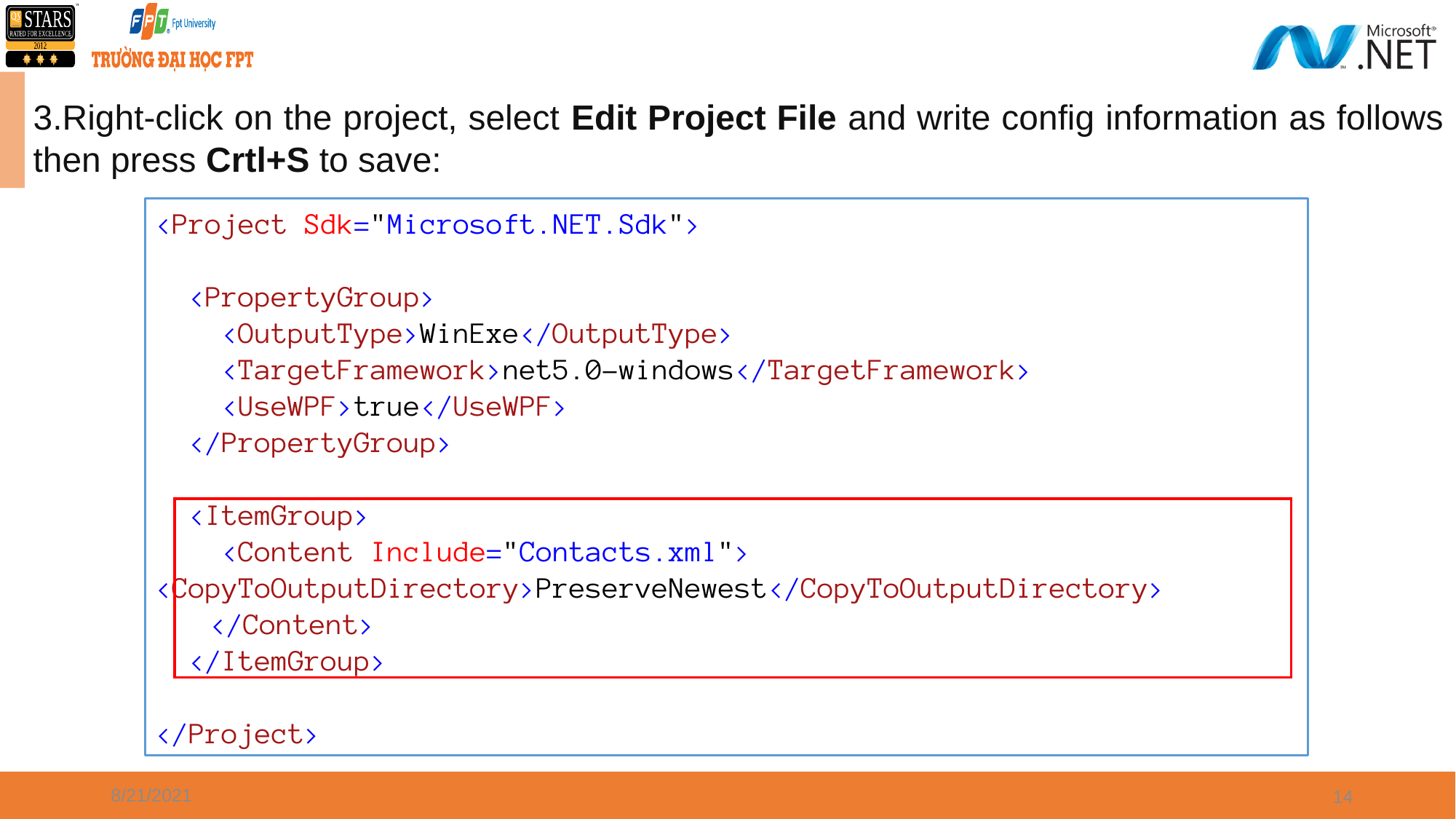

3.Right-click on the project, select Edit Project File and write config information as follows then press Crtl+S to save:
<Project Sdk="Microsoft.NET.Sdk">

  <PropertyGroup>
    <OutputType>WinExe</OutputType>
    <TargetFramework>net5.0-windows</TargetFramework>
    <UseWPF>true</UseWPF>
  </PropertyGroup>

  <ItemGroup>
    <Content Include="Contacts.xml">      		<CopyToOutputDirectory>PreserveNewest</CopyToOutputDirectory>
</Content>
  </ItemGroup>

</Project>

8/21/2021
14